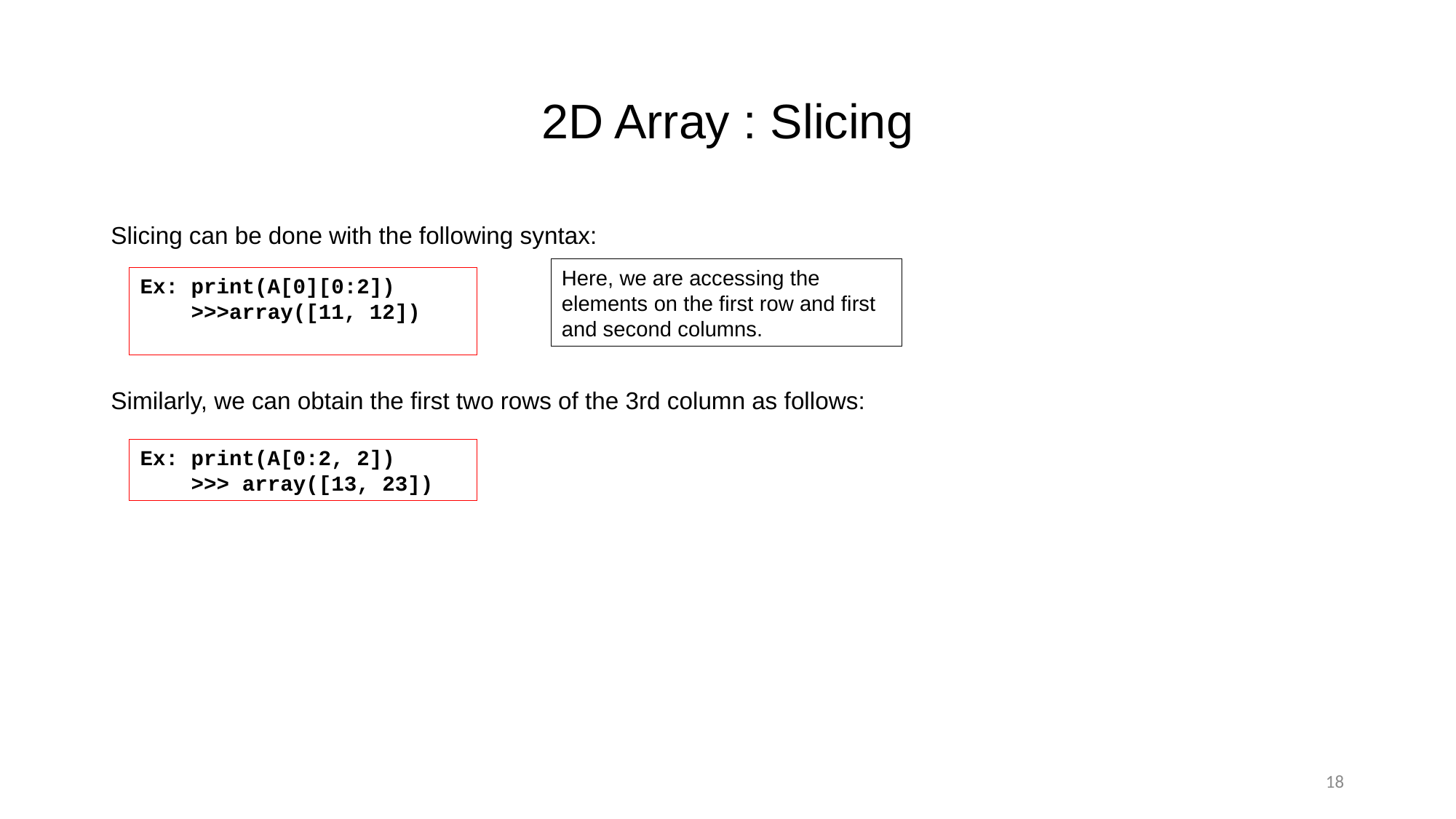

# 2D Array : Slicing
Slicing can be done with the following syntax:

Similarly, we can obtain the first two rows of the 3rd column as follows:

Here, we are accessing the elements on the first row and first and second columns.
Ex: print(A[0][0:2])
    >>>array([11, 12])
Ex: print(A[0:2, 2])
    >>> array([13, 23])
18